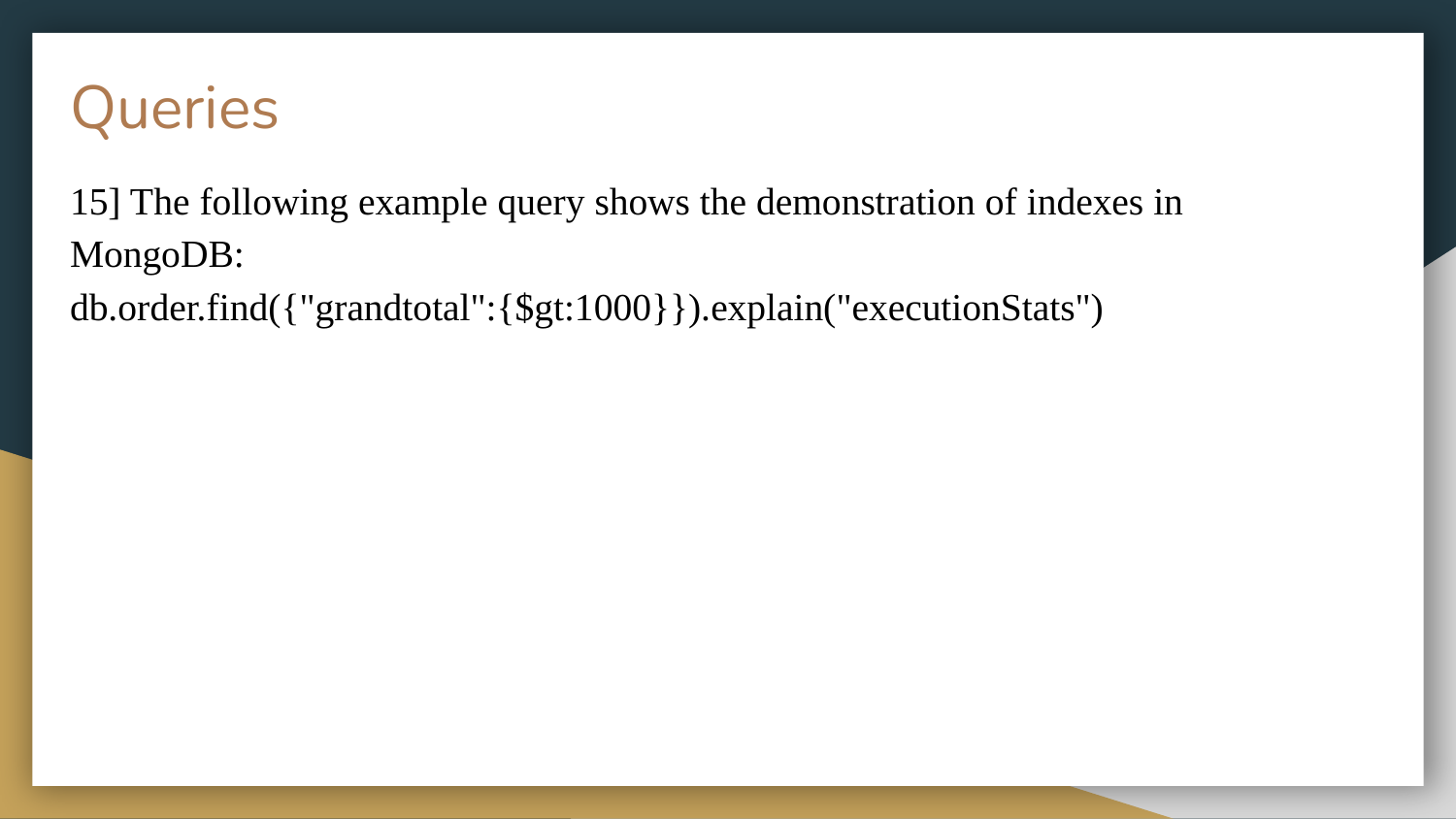

# Queries
15] The following example query shows the demonstration of indexes in MongoDB:
db.order.find({"grandtotal":{$gt:1000}}).explain("executionStats")